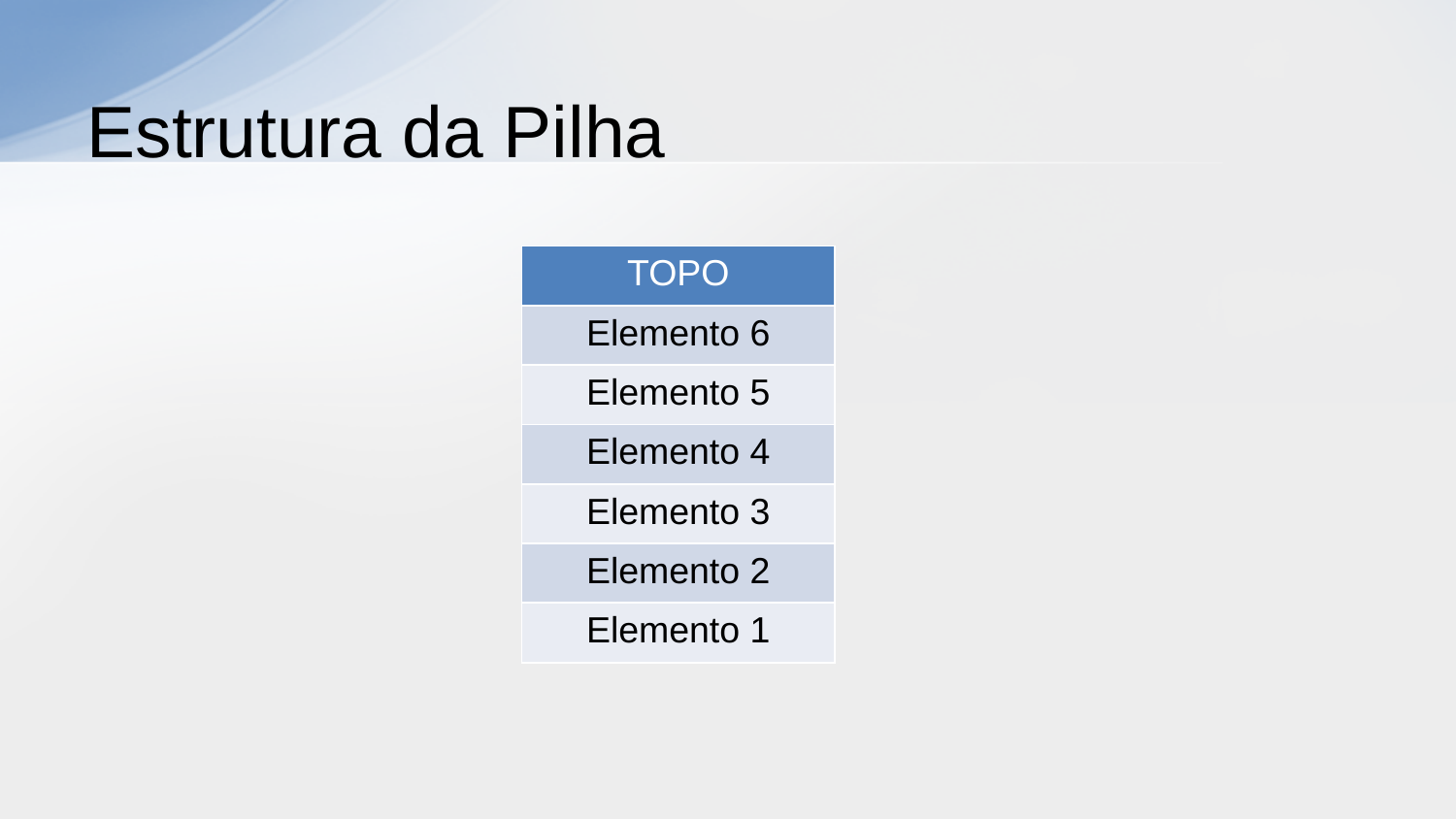

# Estrutura da Pilha
| TOPO |
| --- |
| Elemento 6 |
| Elemento 5 |
| Elemento 4 |
| Elemento 3 |
| Elemento 2 |
| Elemento 1 |